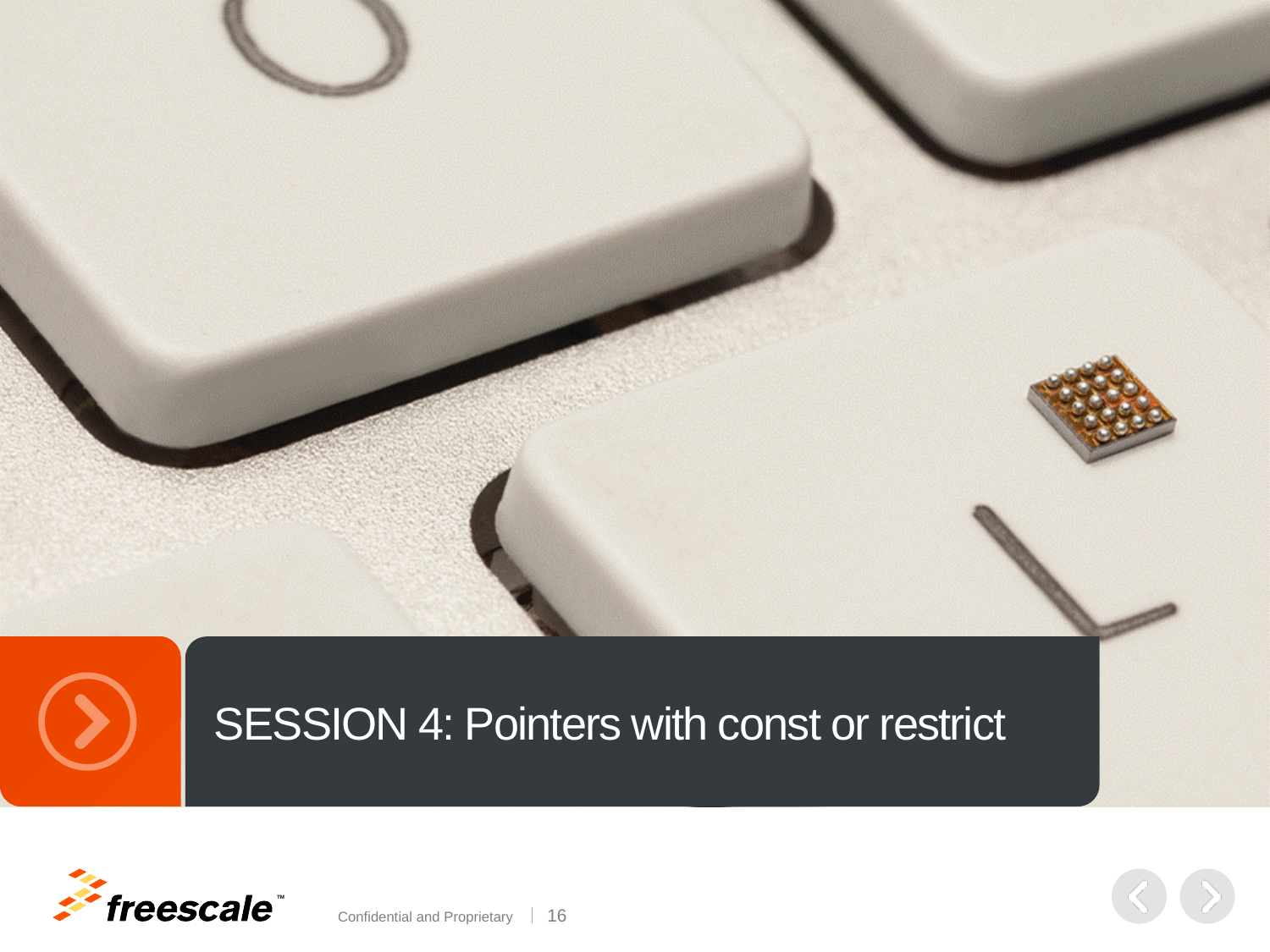

# SESSION 4: Pointers with const or restrict